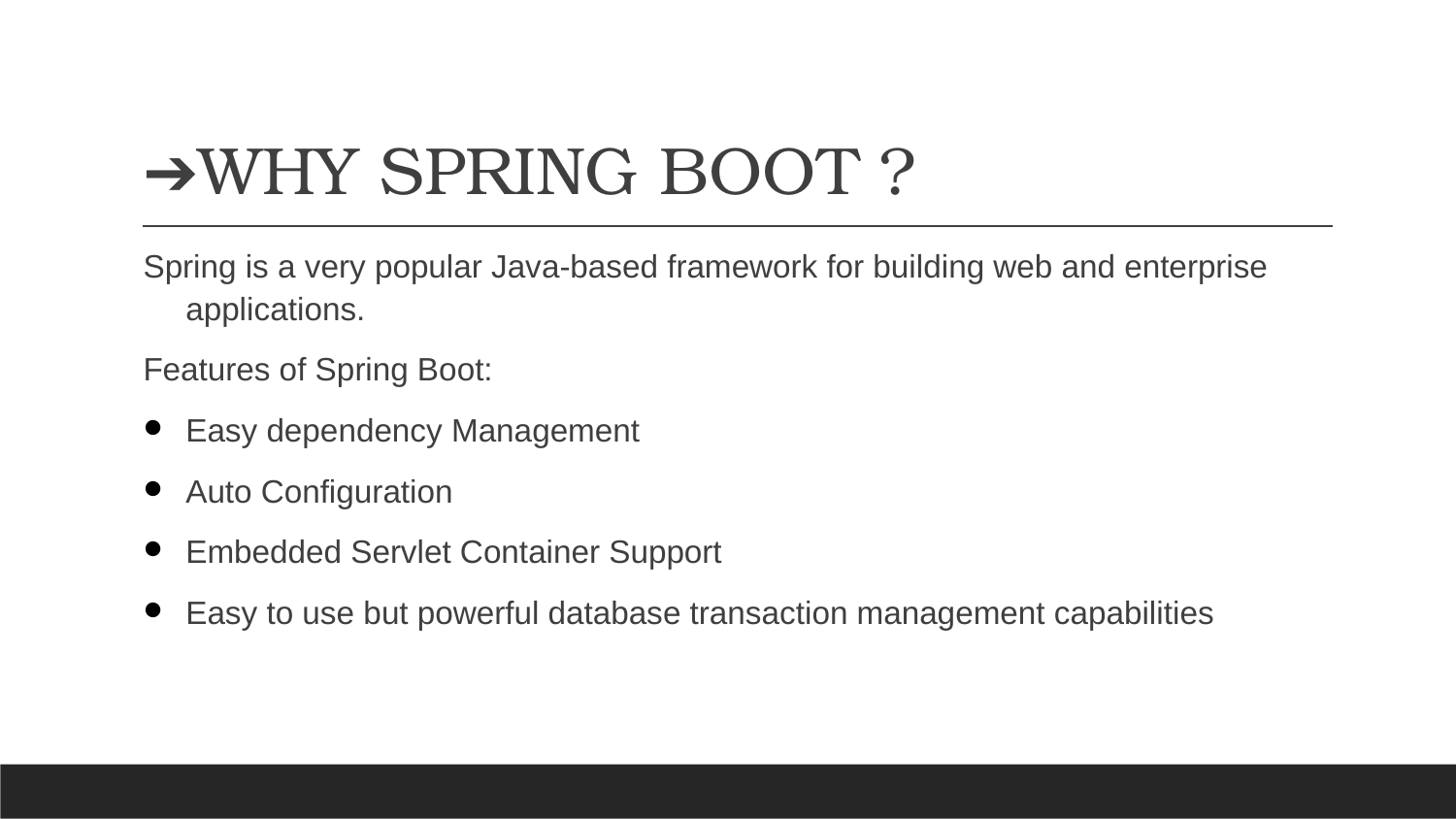

# WHY SPRING BOOT ?
Spring is a very popular Java-based framework for building web and enterprise applications.
Features of Spring Boot:
Easy dependency Management
Auto Configuration
Embedded Servlet Container Support
Easy to use but powerful database transaction management capabilities